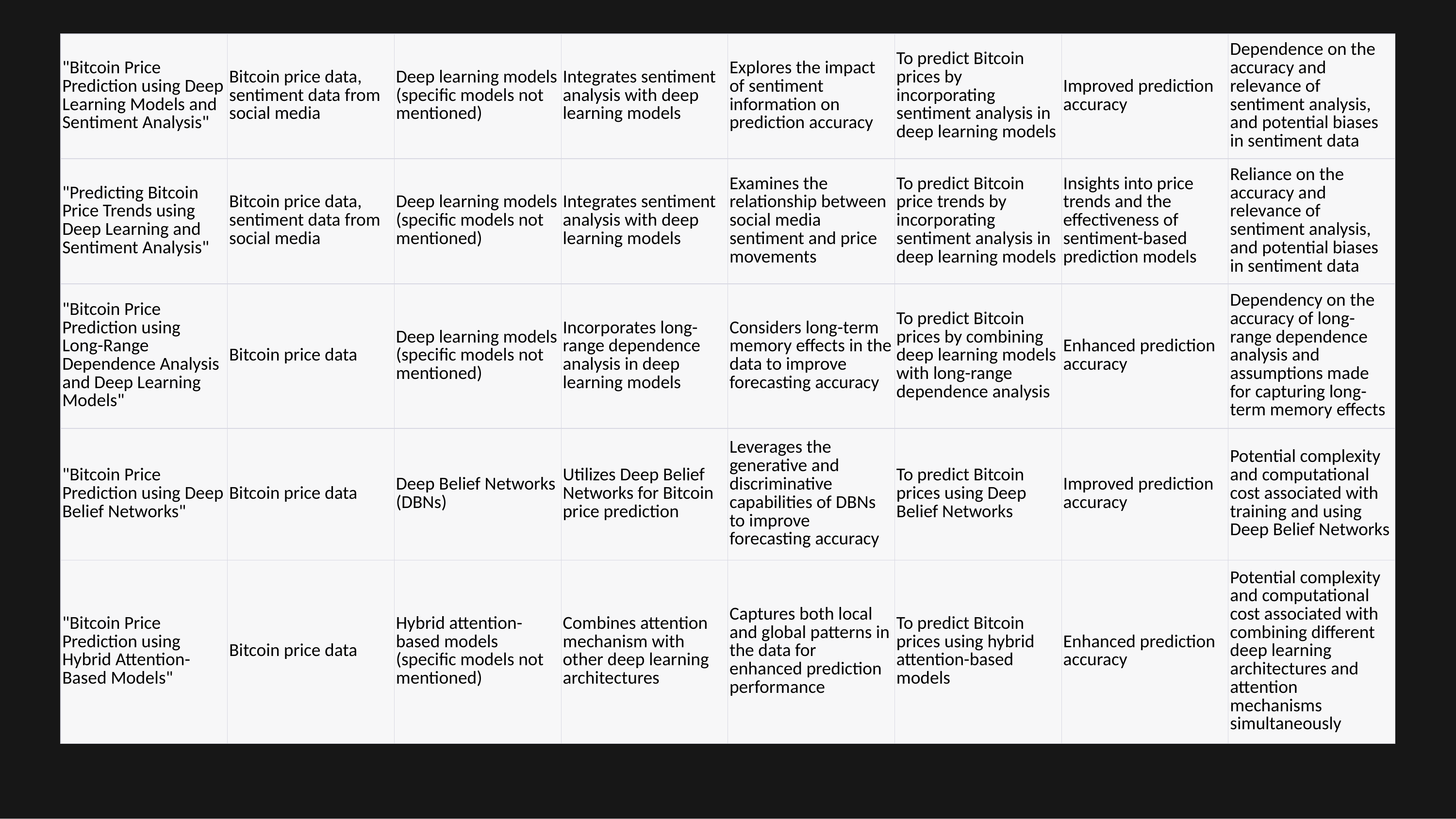

| "Bitcoin Price Prediction using Deep Learning Models and Sentiment Analysis" | Bitcoin price data, sentiment data from social media | Deep learning models (specific models not mentioned) | Integrates sentiment analysis with deep learning models | Explores the impact of sentiment information on prediction accuracy | To predict Bitcoin prices by incorporating sentiment analysis in deep learning models | Improved prediction accuracy | Dependence on the accuracy and relevance of sentiment analysis, and potential biases in sentiment data |
| --- | --- | --- | --- | --- | --- | --- | --- |
| "Predicting Bitcoin Price Trends using Deep Learning and Sentiment Analysis" | Bitcoin price data, sentiment data from social media | Deep learning models (specific models not mentioned) | Integrates sentiment analysis with deep learning models | Examines the relationship between social media sentiment and price movements | To predict Bitcoin price trends by incorporating sentiment analysis in deep learning models | Insights into price trends and the effectiveness of sentiment-based prediction models | Reliance on the accuracy and relevance of sentiment analysis, and potential biases in sentiment data |
| "Bitcoin Price Prediction using Long-Range Dependence Analysis and Deep Learning Models" | Bitcoin price data | Deep learning models (specific models not mentioned) | Incorporates long-range dependence analysis in deep learning models | Considers long-term memory effects in the data to improve forecasting accuracy | To predict Bitcoin prices by combining deep learning models with long-range dependence analysis | Enhanced prediction accuracy | Dependency on the accuracy of long-range dependence analysis and assumptions made for capturing long-term memory effects |
| "Bitcoin Price Prediction using Deep Belief Networks" | Bitcoin price data | Deep Belief Networks (DBNs) | Utilizes Deep Belief Networks for Bitcoin price prediction | Leverages the generative and discriminative capabilities of DBNs to improve forecasting accuracy | To predict Bitcoin prices using Deep Belief Networks | Improved prediction accuracy | Potential complexity and computational cost associated with training and using Deep Belief Networks |
| "Bitcoin Price Prediction using Hybrid Attention-Based Models" | Bitcoin price data | Hybrid attention-based models (specific models not mentioned) | Combines attention mechanism with other deep learning architectures | Captures both local and global patterns in the data for enhanced prediction performance | To predict Bitcoin prices using hybrid attention-based models | Enhanced prediction accuracy | Potential complexity and computational cost associated with combining different deep learning architectures and attention mechanisms simultaneously |